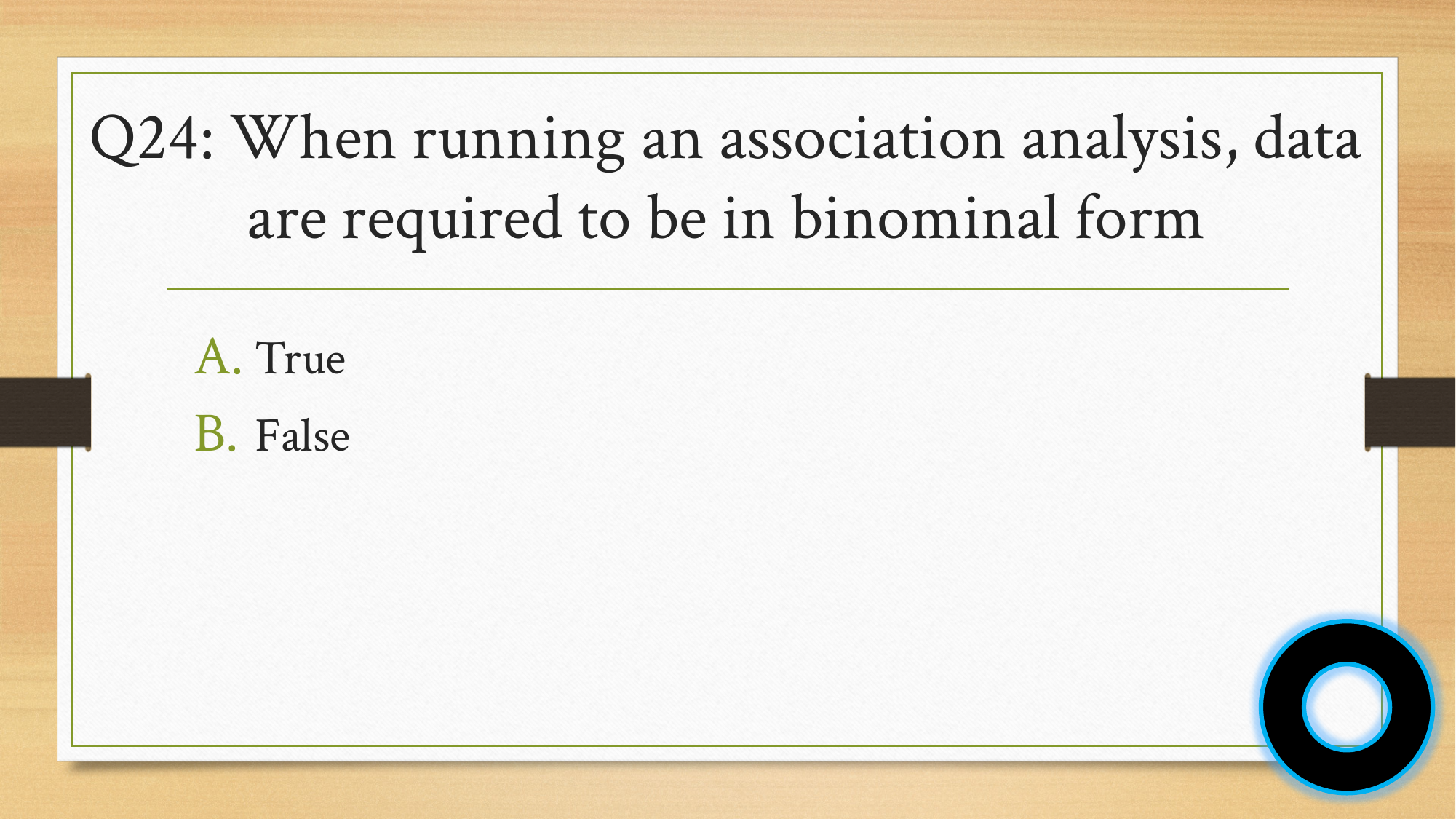

# Q24: When running an association analysis, data are required to be in binominal form
True
False